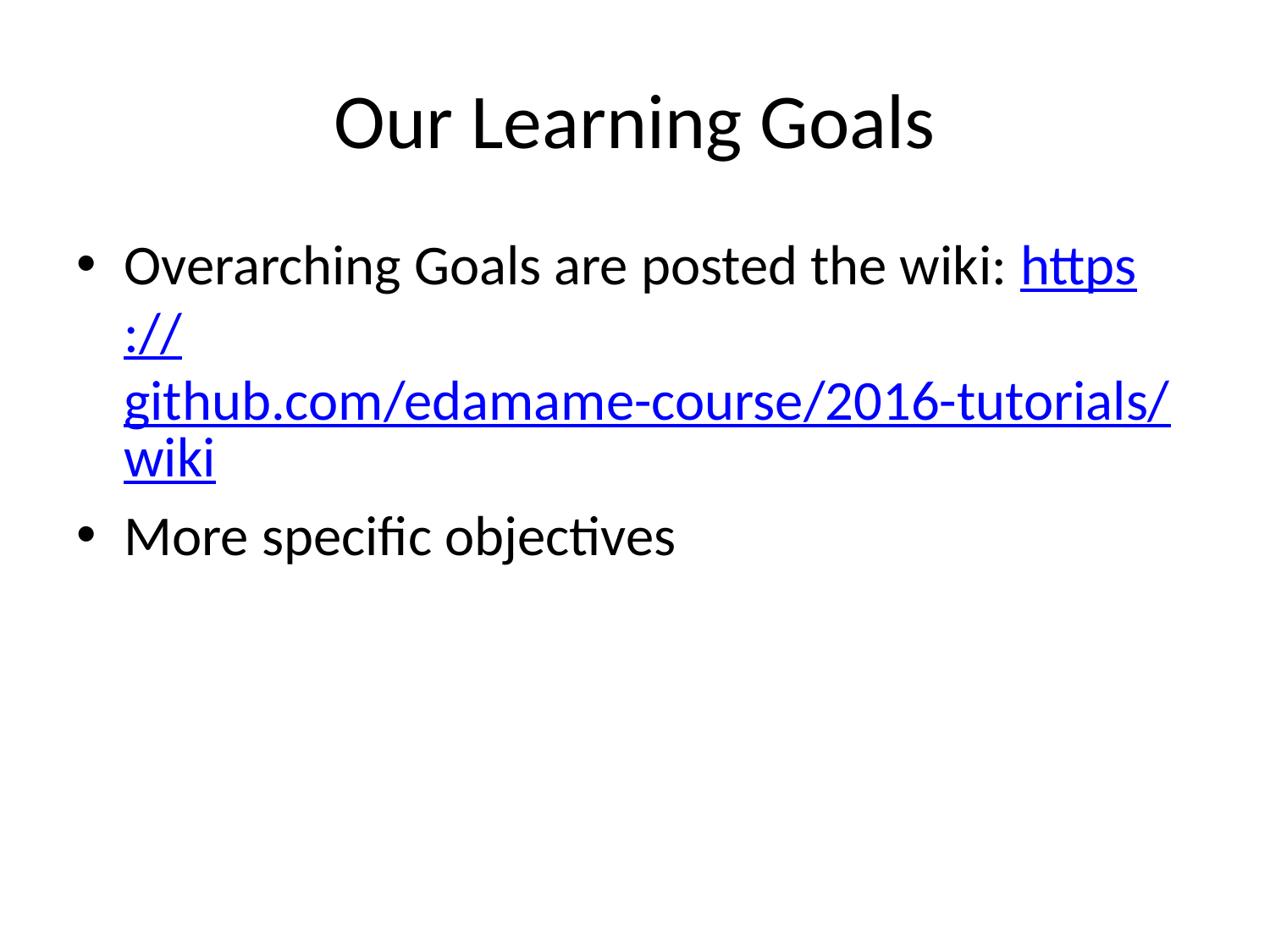

# Our Learning Goals
Overarching Goals are posted the wiki: https://github.com/edamame-course/2016-tutorials/wiki
More specific objectives